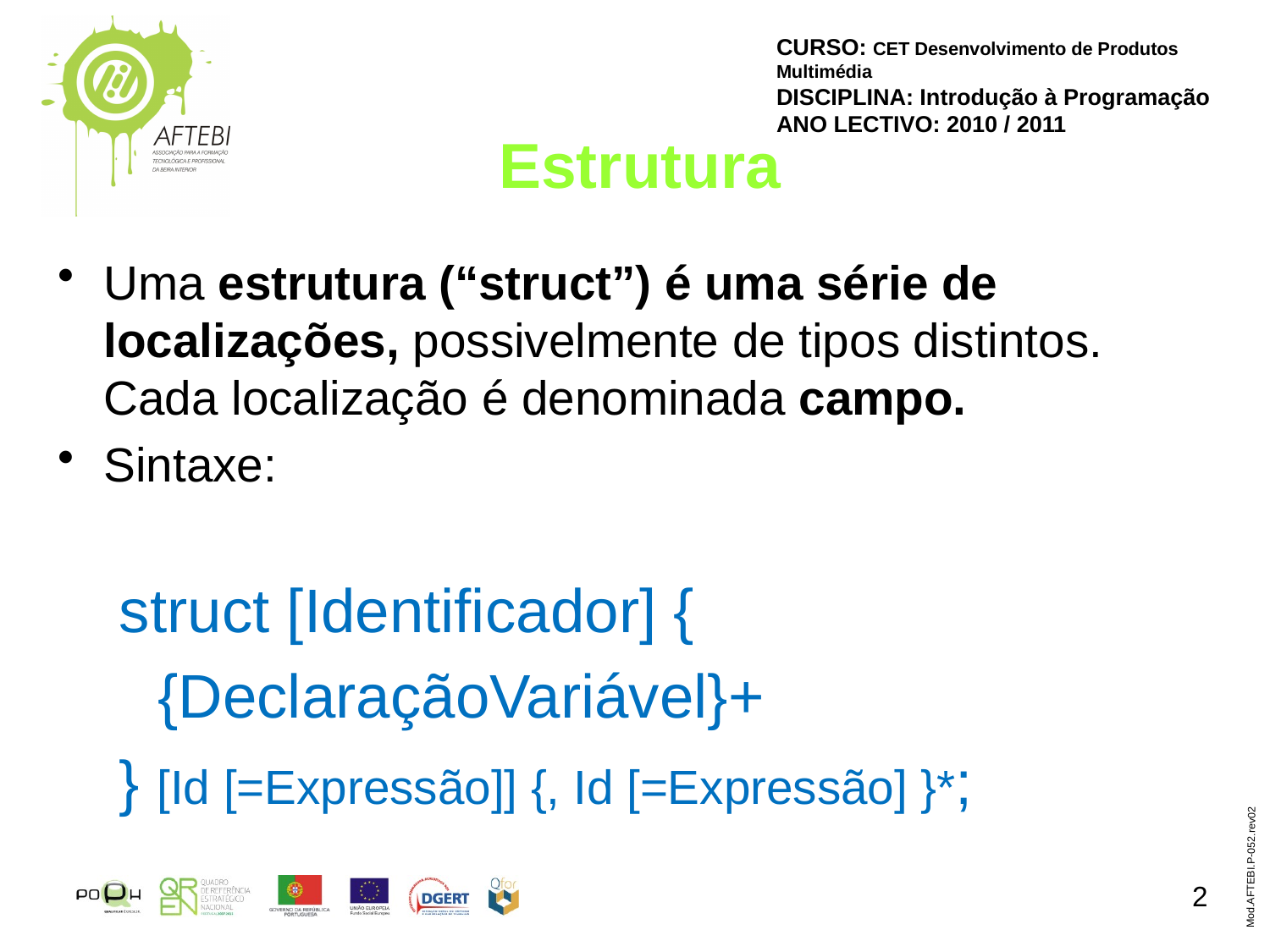

# Estrutura
Uma estrutura (“struct”) é uma série de localizações, possivelmente de tipos distintos. Cada localização é denominada campo.
Sintaxe:

struct [Identificador] {
	{DeclaraçãoVariável}+
} [Id [=Expressão]] {, Id [=Expressão] }*;